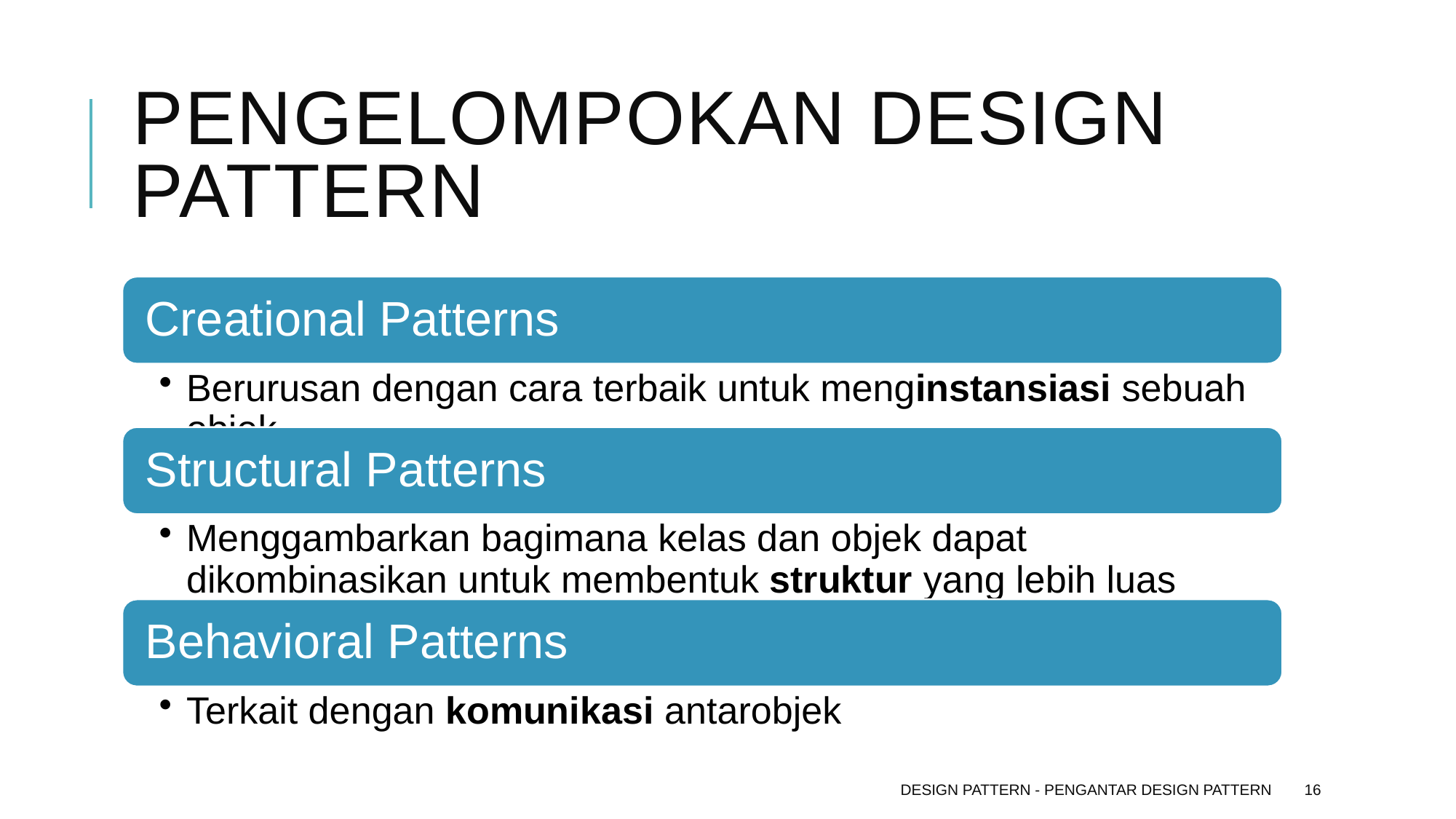

# Pengelompokan Design Pattern
Creational Patterns
Berurusan dengan cara terbaik untuk menginstansiasi sebuah objek
Structural Patterns
Menggambarkan bagimana kelas dan objek dapat dikombinasikan untuk membentuk struktur yang lebih luas
Behavioral Patterns
Terkait dengan komunikasi antarobjek
Design Pattern - Pengantar Design Pattern
16